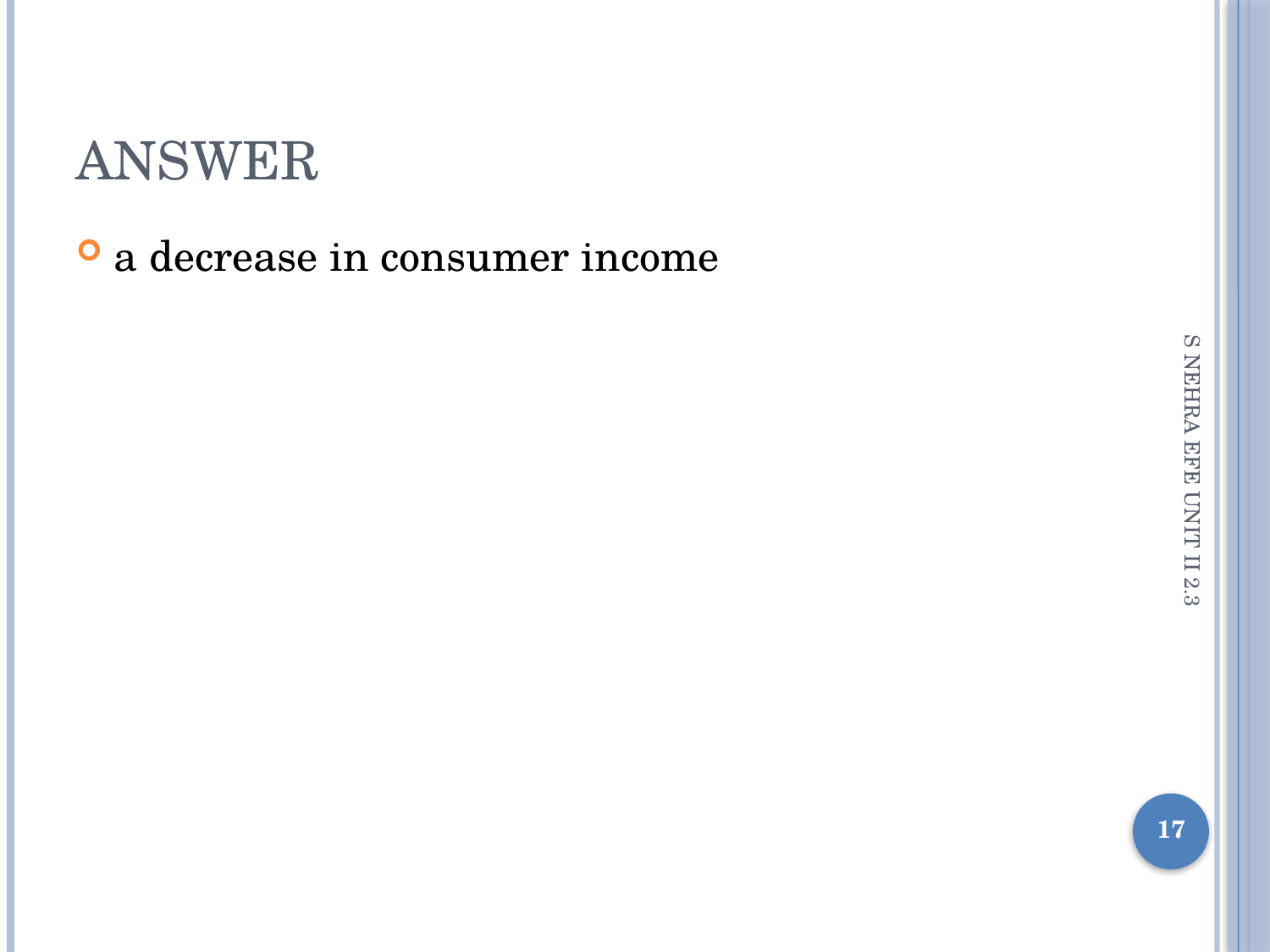

Answer
a decrease in consumer income

S NEHRA EFE UNIT II 2.3
17